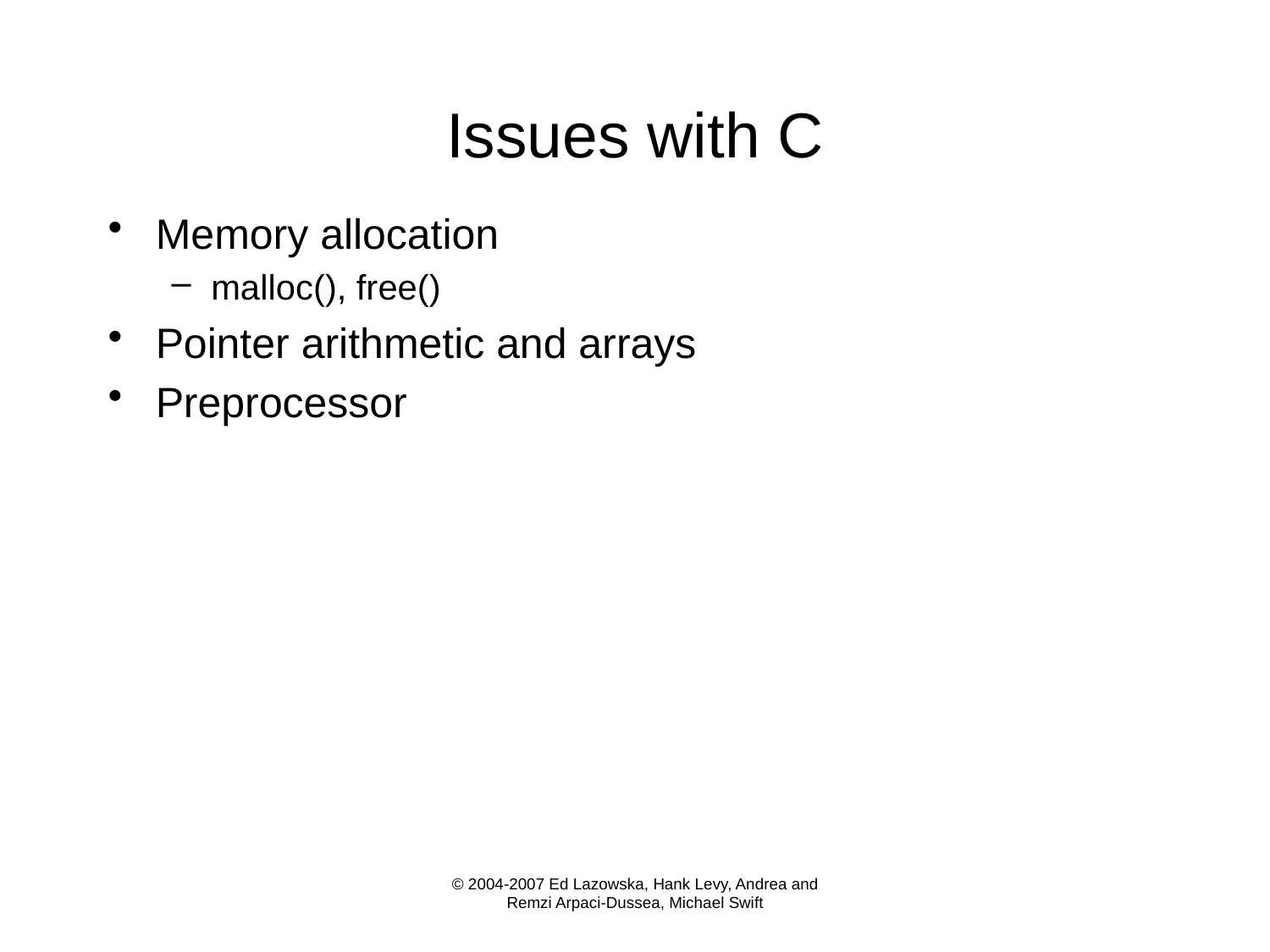

# Issues with C
Memory allocation
malloc(), free()
Pointer arithmetic and arrays
Preprocessor
© 2004-2007 Ed Lazowska, Hank Levy, Andrea and Remzi Arpaci-Dussea, Michael Swift